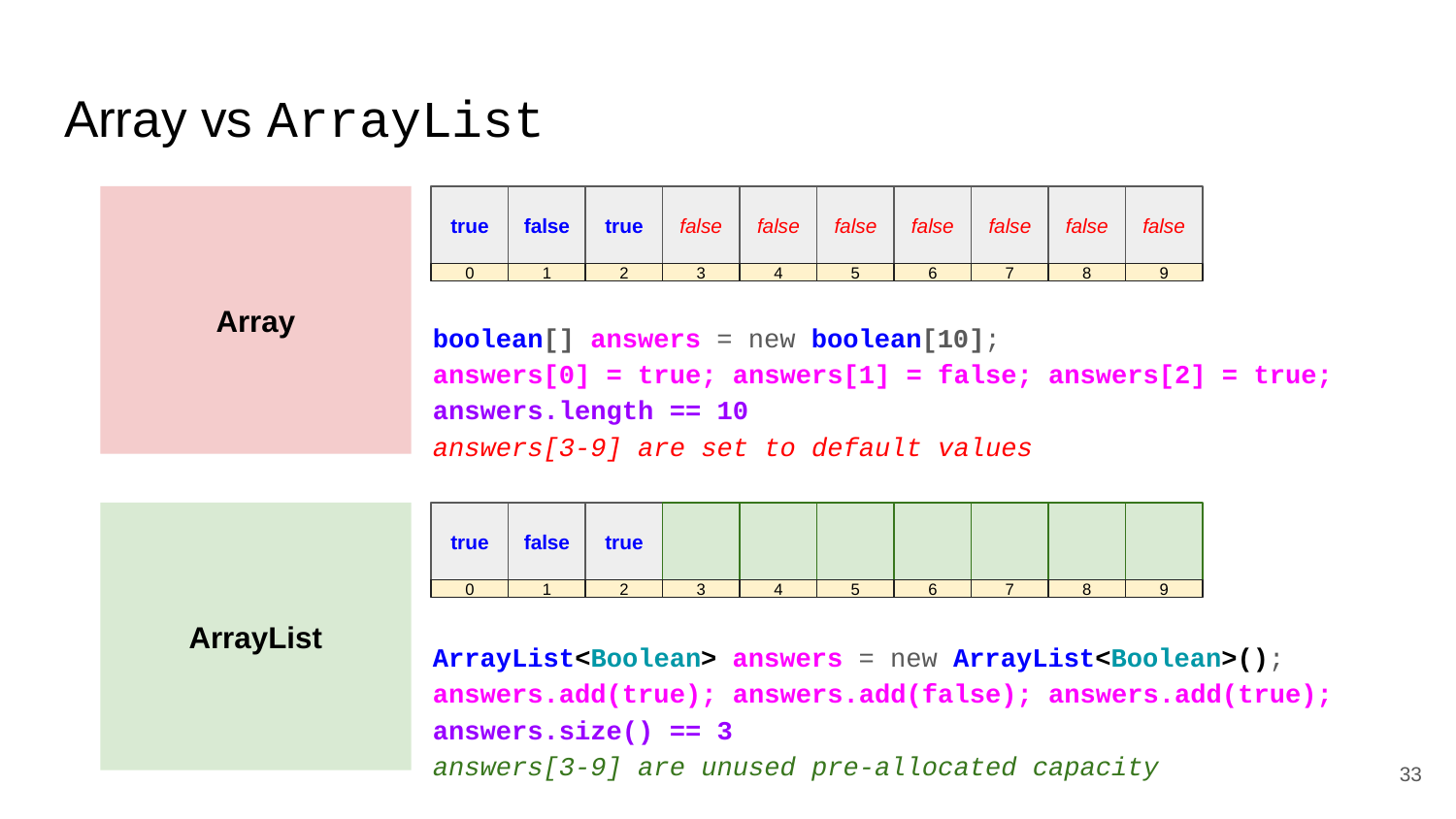

# Array vs ArrayList
Array
true
false
true
false
false
false
false
false
false
false
0
1
2
3
4
5
6
7
8
9
boolean[] answers = new boolean[10];
answers[0] = true; answers[1] = false; answers[2] = true;
answers.length == 10
answers[3-9] are set to default values
ArrayList
true
false
true

0
1
2
3
4
5
6
7
8
9
ArrayList<Boolean> answers = new ArrayList<Boolean>();
answers.add(true); answers.add(false); answers.add(true);
answers.size() == 3
answers[3-9] are unused pre-allocated capacity
33